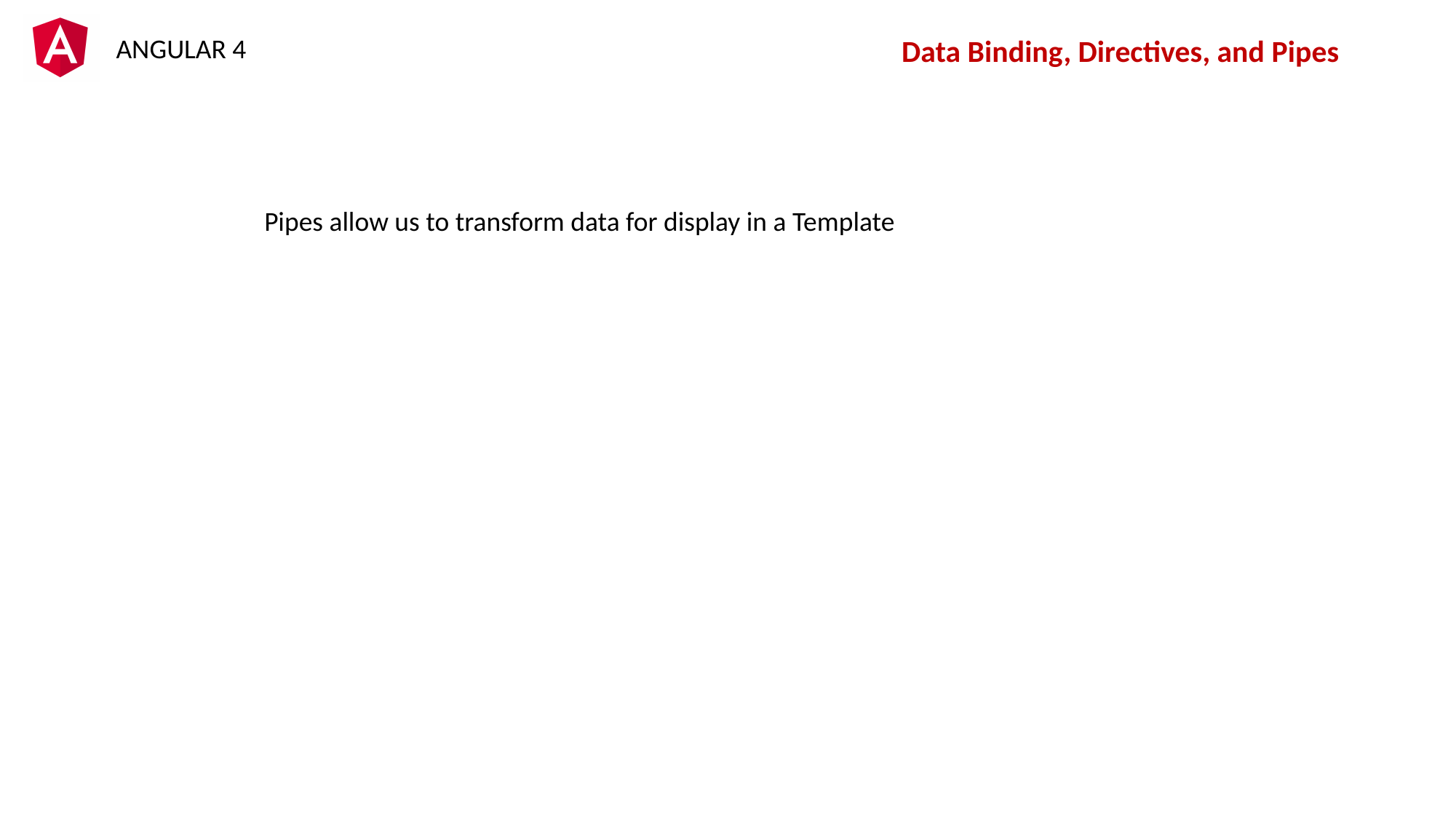

Data Binding, Directives, and Pipes
Pipes allow us to transform data for display in a Template